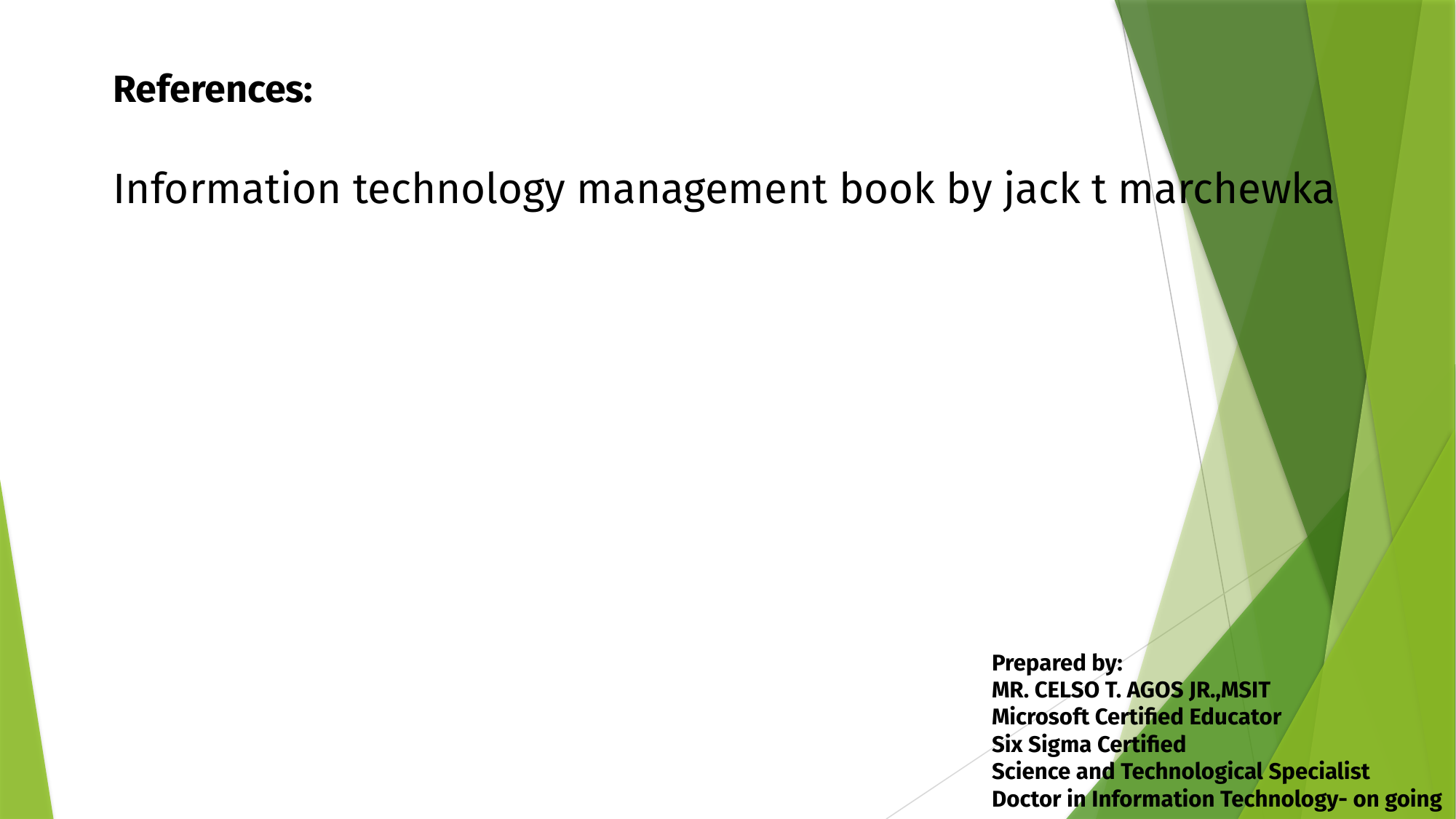

References:

Information technology management book by jack t marchewka

Prepared by:
MR. CELSO T. AGOS JR.,MSIT
Microsoft Certified Educator
Six Sigma Certified
Science and Technological Specialist
Doctor in Information Technology- on going